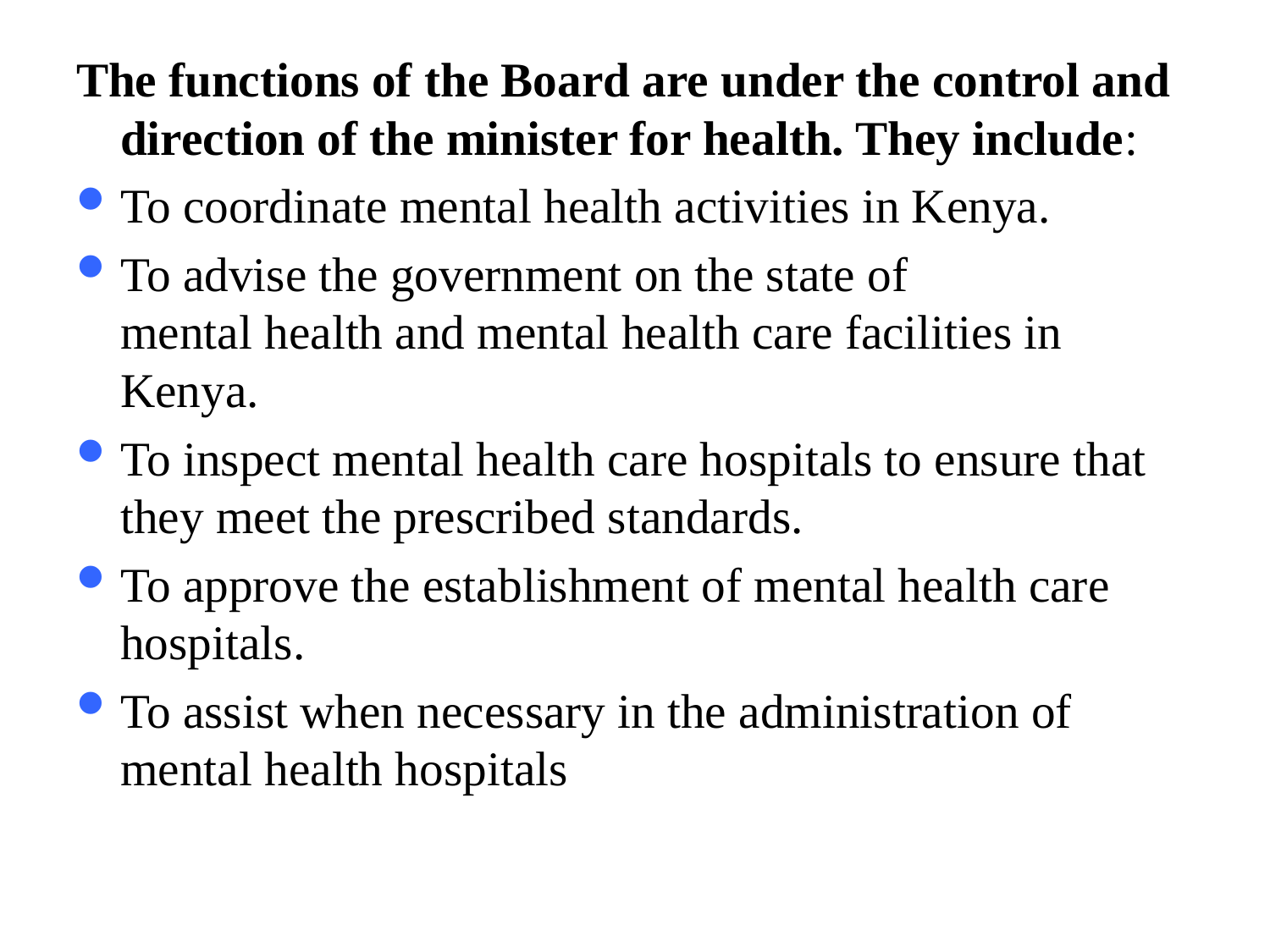

The functions of the Board are under the control and direction of the minister for health. They include:
To coordinate mental health activities in Kenya.
To advise the government on the state of
mental health and mental health care facilities in Kenya.
To inspect mental health care hospitals to ensure that they meet the prescribed standards.
To approve the establishment of mental health care hospitals.
To assist when necessary in the administration of mental health hospitals